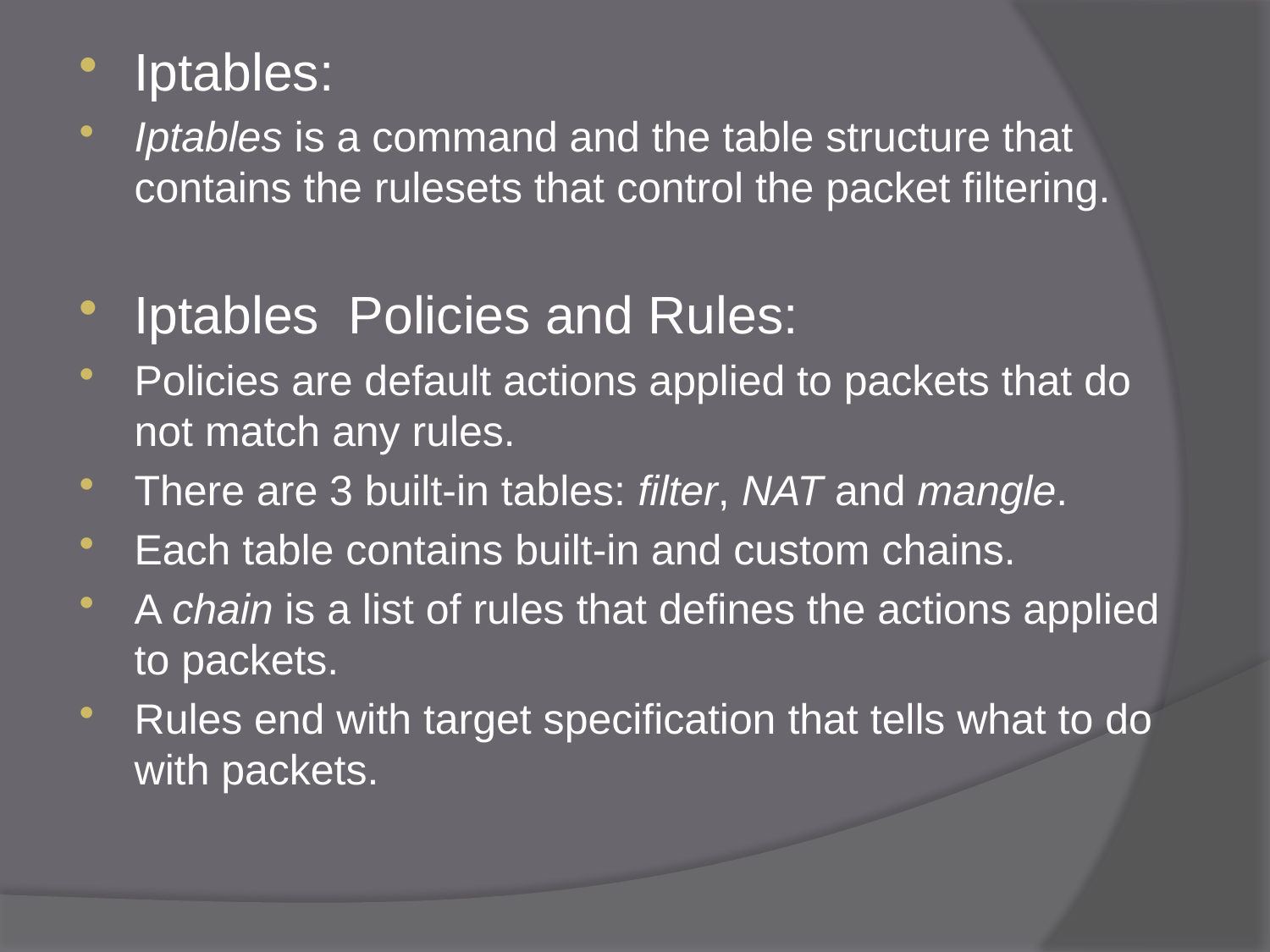

Iptables:
Iptables is a command and the table structure that contains the rulesets that control the packet filtering.

Iptables  Policies and Rules:
Policies are default actions applied to packets that do not match any rules.
There are 3 built-in tables: filter, NAT and mangle.
Each table contains built-in and custom chains.
A chain is a list of rules that defines the actions applied to packets.
Rules end with target specification that tells what to do with packets.